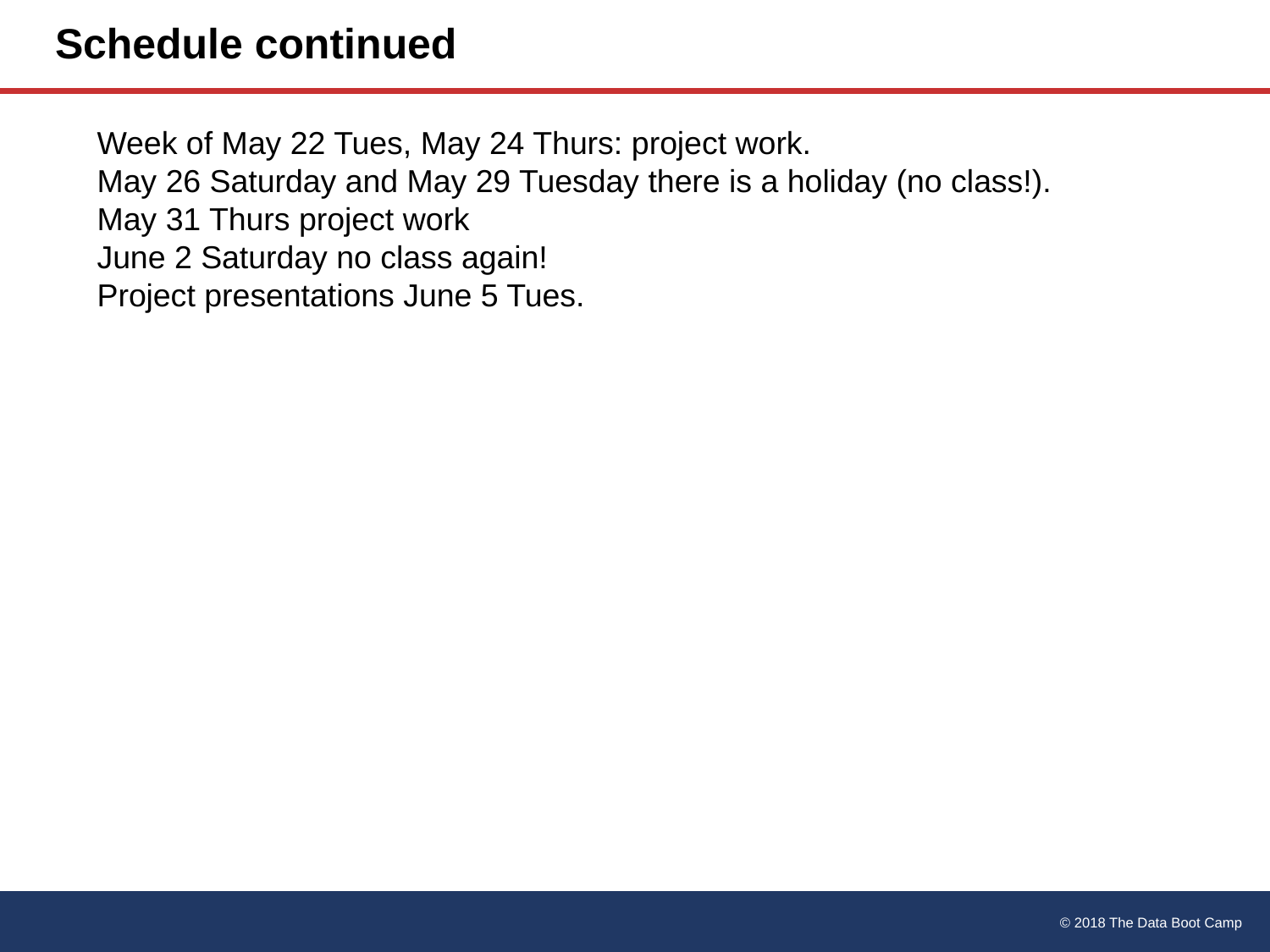

# Schedule continued
Week of May 22 Tues, May 24 Thurs: project work.
May 26 Saturday and May 29 Tuesday there is a holiday (no class!).
May 31 Thurs project work
June 2 Saturday no class again!
Project presentations June 5 Tues.